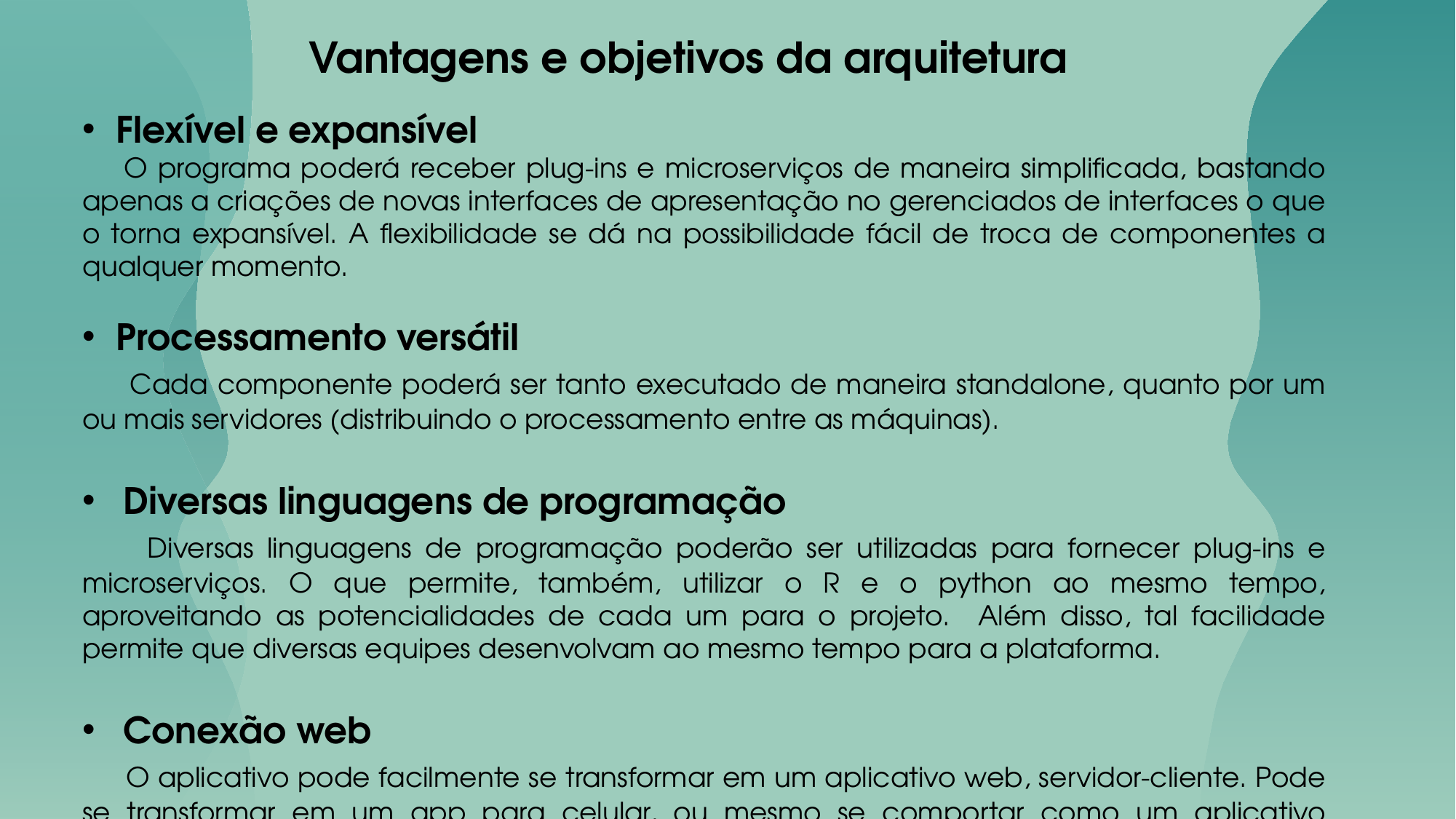

Vantagens e objetivos da arquitetura
Flexível e expansível
    O programa poderá receber plug-ins e microserviços de maneira simplificada, bastando apenas a criações de novas interfaces de apresentação no gerenciados de interfaces o que o torna expansível. A flexibilidade se dá na possibilidade fácil de troca de componentes a qualquer momento.

Processamento versátil
    Cada componente poderá ser tanto executado de maneira standalone, quanto por um ou mais servidores (distribuindo o processamento entre as máquinas).

Diversas linguagens de programação
    Diversas linguagens de programação poderão ser utilizadas para fornecer plug-ins e microserviços. O que permite, também, utilizar o R e o python ao mesmo tempo, aproveitando as potencialidades de cada um para o projeto.  Além disso, tal facilidade permite que diversas equipes desenvolvam ao mesmo tempo para a plataforma.

Conexão web
    O aplicativo pode facilmente se transformar em um aplicativo web, servidor-cliente. Pode se transformar em um app para celular, ou mesmo se comportar como um aplicativo standalone.